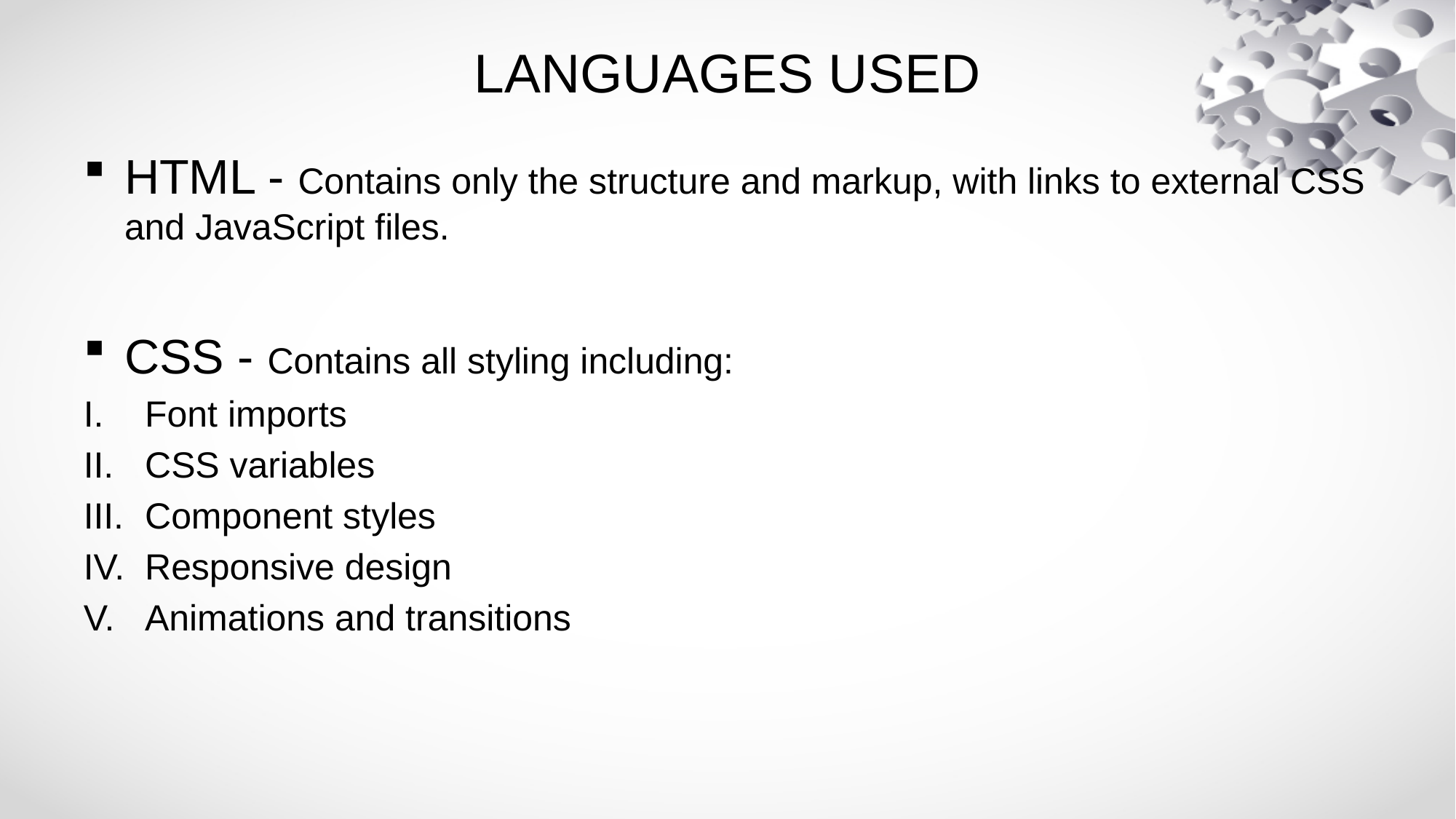

# LANGUAGES USED

HTML - Contains only the structure and markup, with links to external CSS and JavaScript files.

CSS - Contains all styling including:
Font imports
CSS variables
Component styles
Responsive design
Animations and transitions